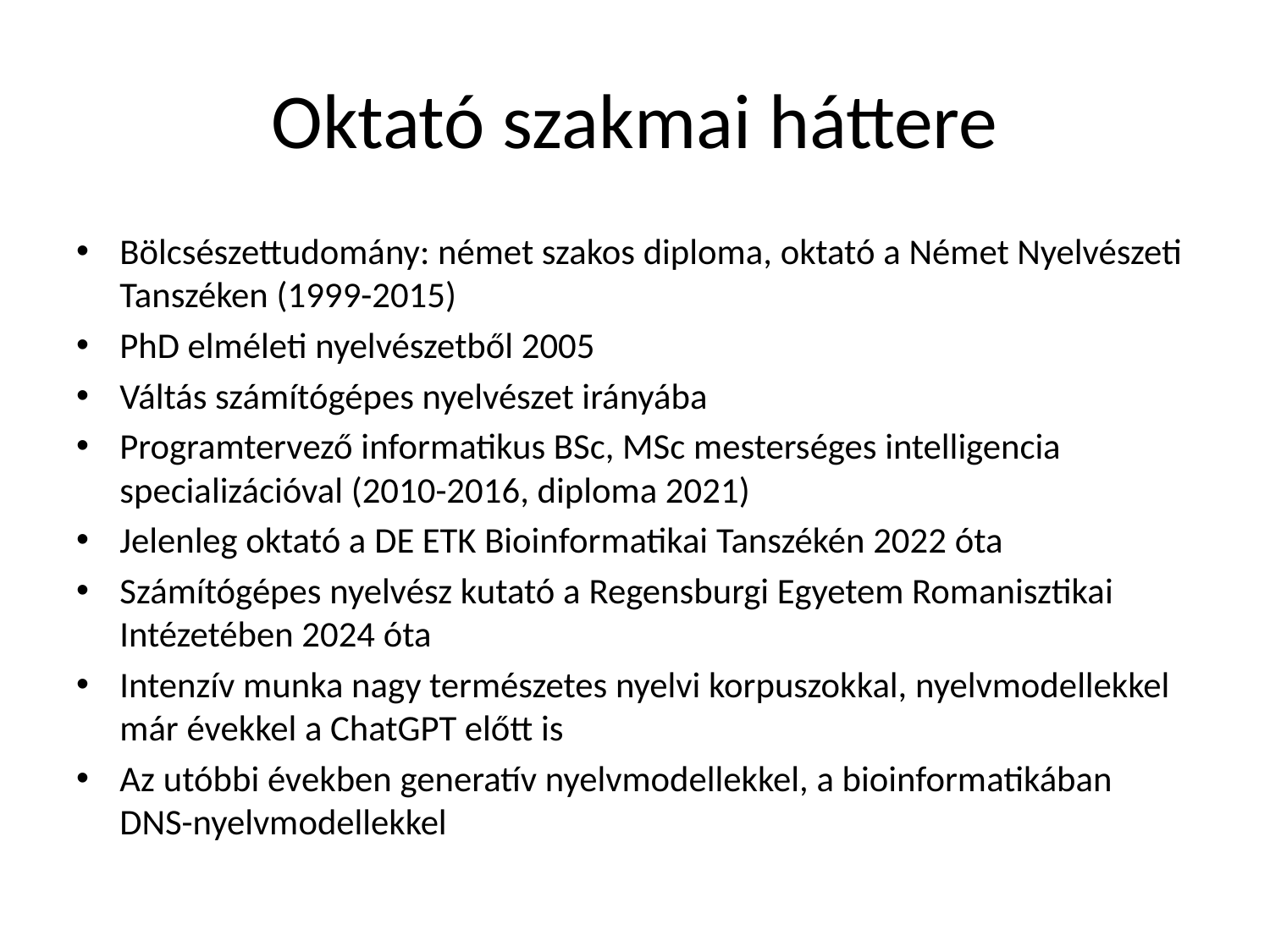

# Oktató szakmai háttere
Bölcsészettudomány: német szakos diploma, oktató a Német Nyelvészeti Tanszéken (1999-2015)
PhD elméleti nyelvészetből 2005
Váltás számítógépes nyelvészet irányába
Programtervező informatikus BSc, MSc mesterséges intelligencia specializációval (2010-2016, diploma 2021)
Jelenleg oktató a DE ETK Bioinformatikai Tanszékén 2022 óta
Számítógépes nyelvész kutató a Regensburgi Egyetem Romanisztikai Intézetében 2024 óta
Intenzív munka nagy természetes nyelvi korpuszokkal, nyelvmodellekkel már évekkel a ChatGPT előtt is
Az utóbbi években generatív nyelvmodellekkel, a bioinformatikában DNS-nyelvmodellekkel